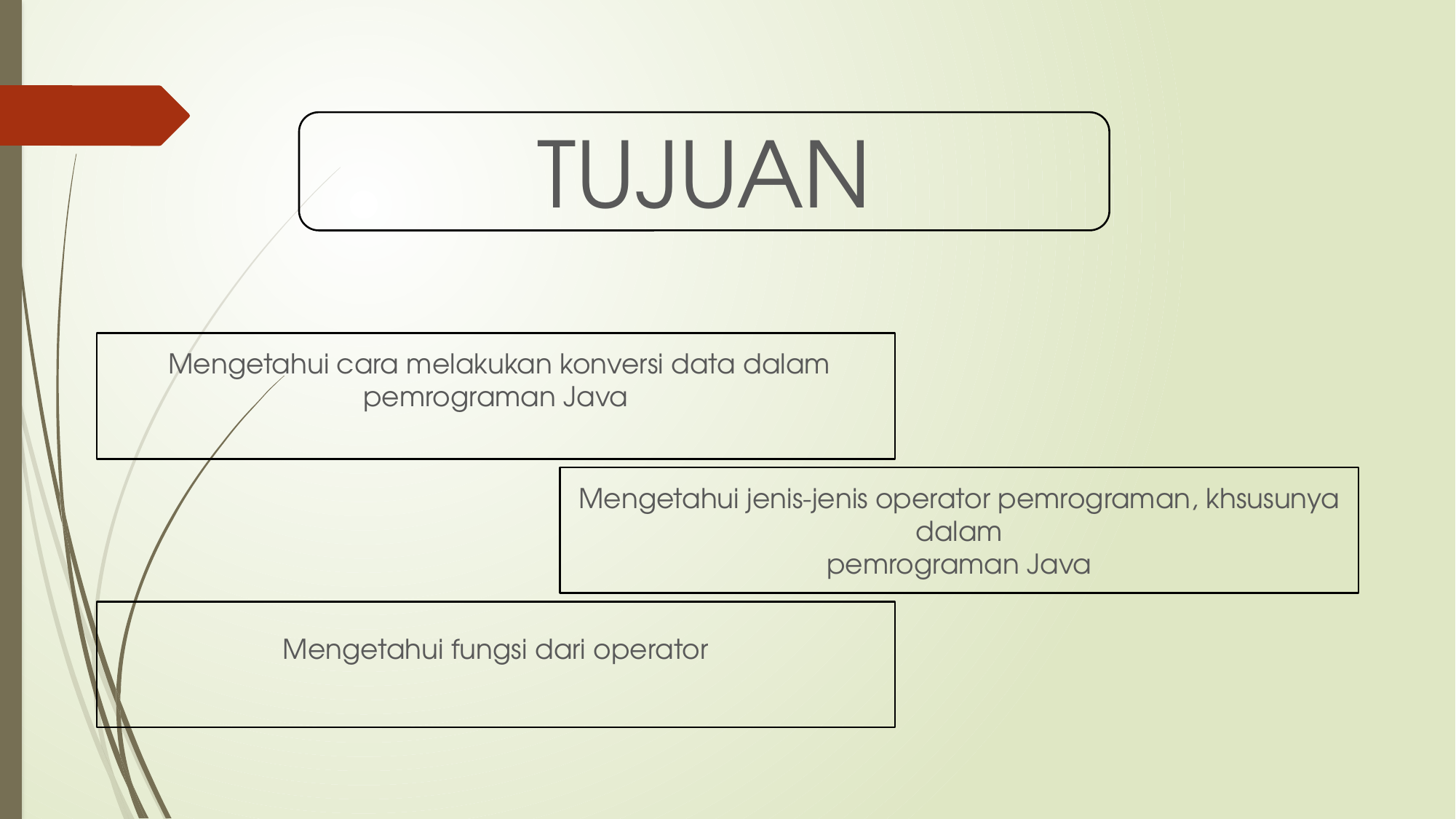

TUJUAN
 Mengetahui cara melakukan konversi data dalam pemrograman Java

Mengetahui jenis-jenis operator pemrograman, khsusunya dalam
pemrograman Java
Mengetahui fungsi dari operator